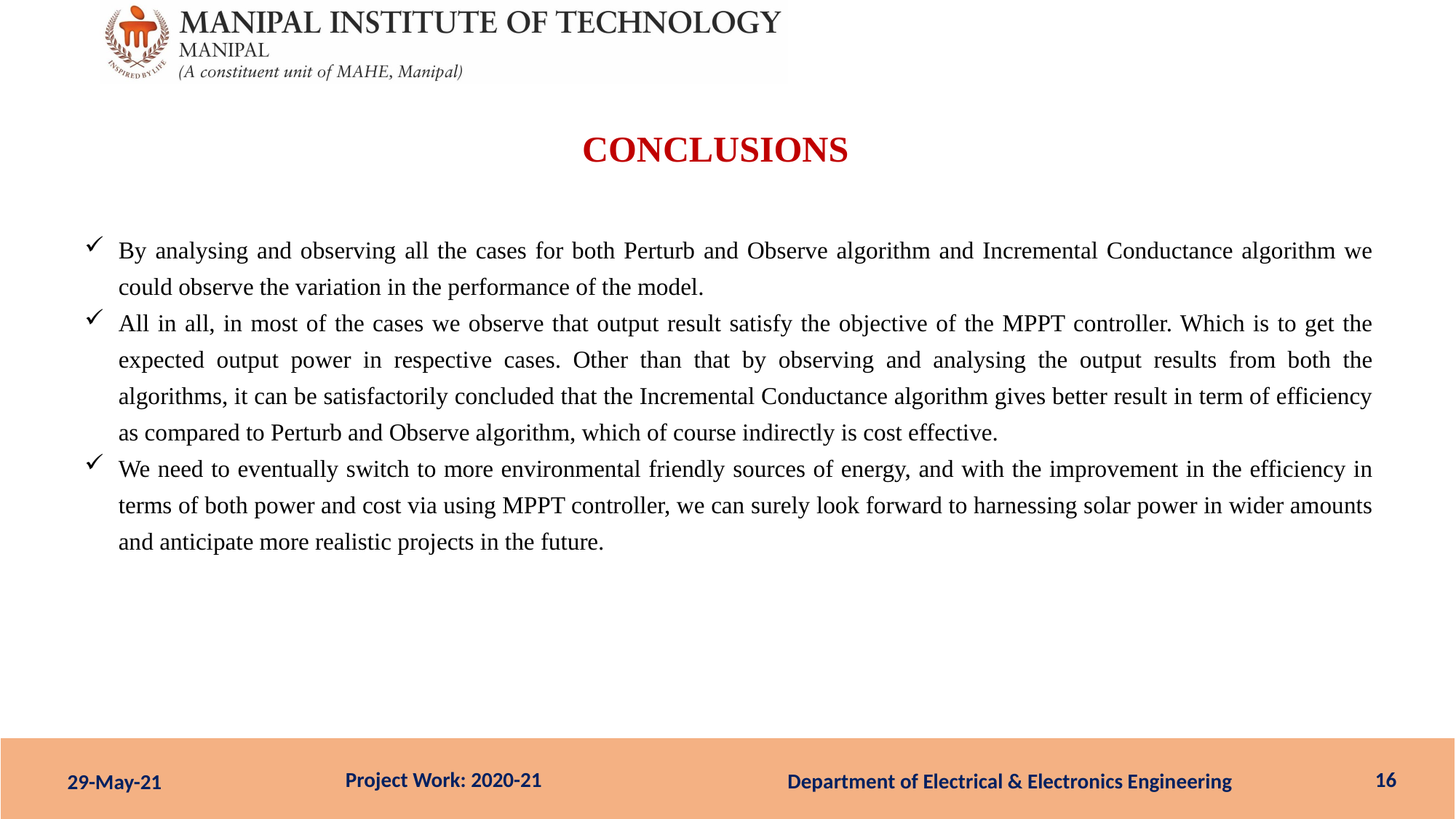

CONCLUSIONS
By analysing and observing all the cases for both Perturb and Observe algorithm and Incremental Conductance algorithm we could observe the variation in the performance of the model.
All in all, in most of the cases we observe that output result satisfy the objective of the MPPT controller. Which is to get the expected output power in respective cases. Other than that by observing and analysing the output results from both the algorithms, it can be satisfactorily concluded that the Incremental Conductance algorithm gives better result in term of efficiency as compared to Perturb and Observe algorithm, which of course indirectly is cost effective.
We need to eventually switch to more environmental friendly sources of energy, and with the improvement in the efficiency in terms of both power and cost via using MPPT controller, we can surely look forward to harnessing solar power in wider amounts and anticipate more realistic projects in the future.

16
Department of Electrical & Electronics Engineering
29-May-21